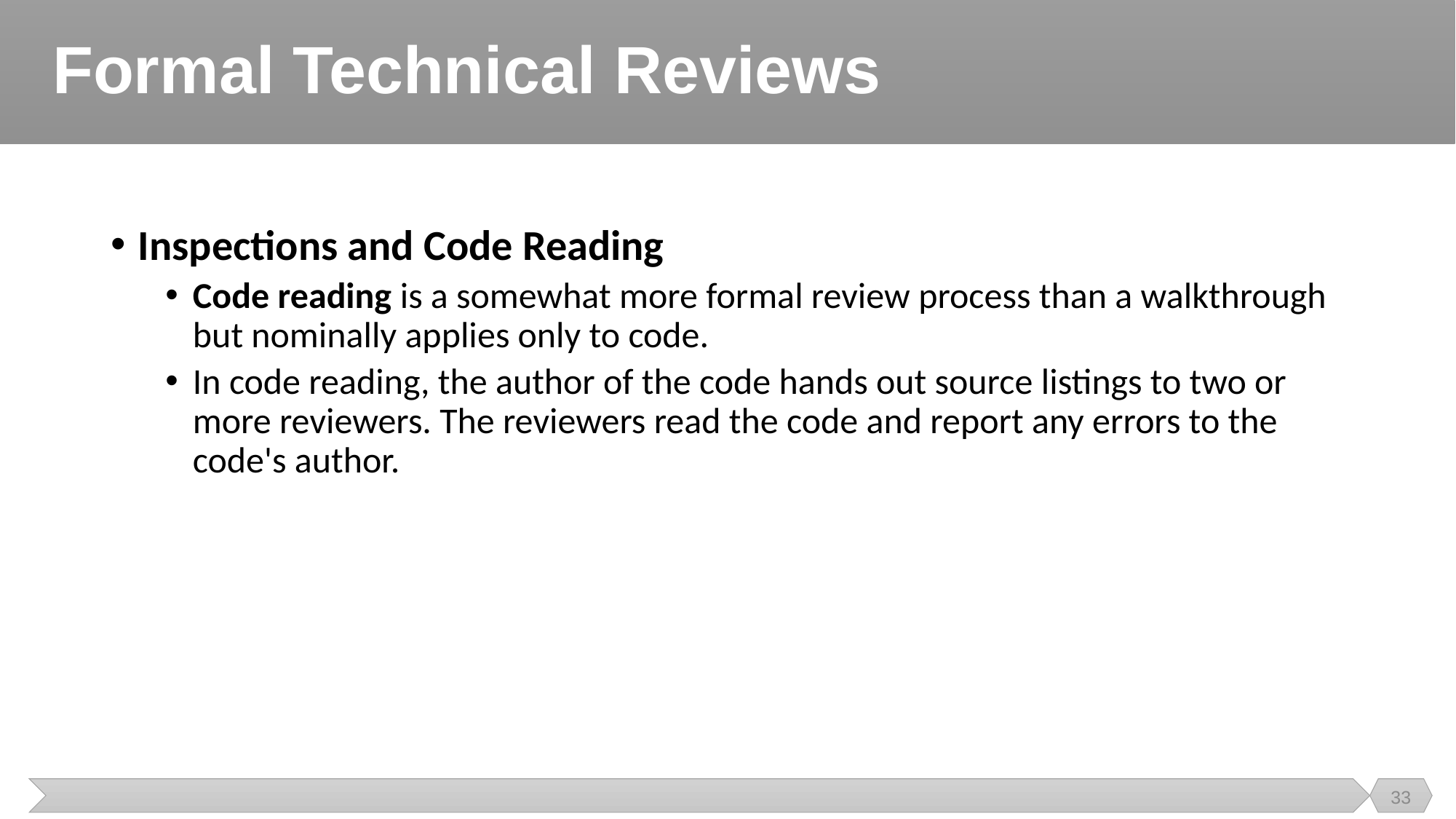

# Formal Technical Reviews
Inspections and Code Reading
Code reading is a somewhat more formal review process than a walkthrough but nominally applies only to code.
In code reading, the author of the code hands out source listings to two or  more reviewers. The reviewers read the code and report any errors to the code's author.

33